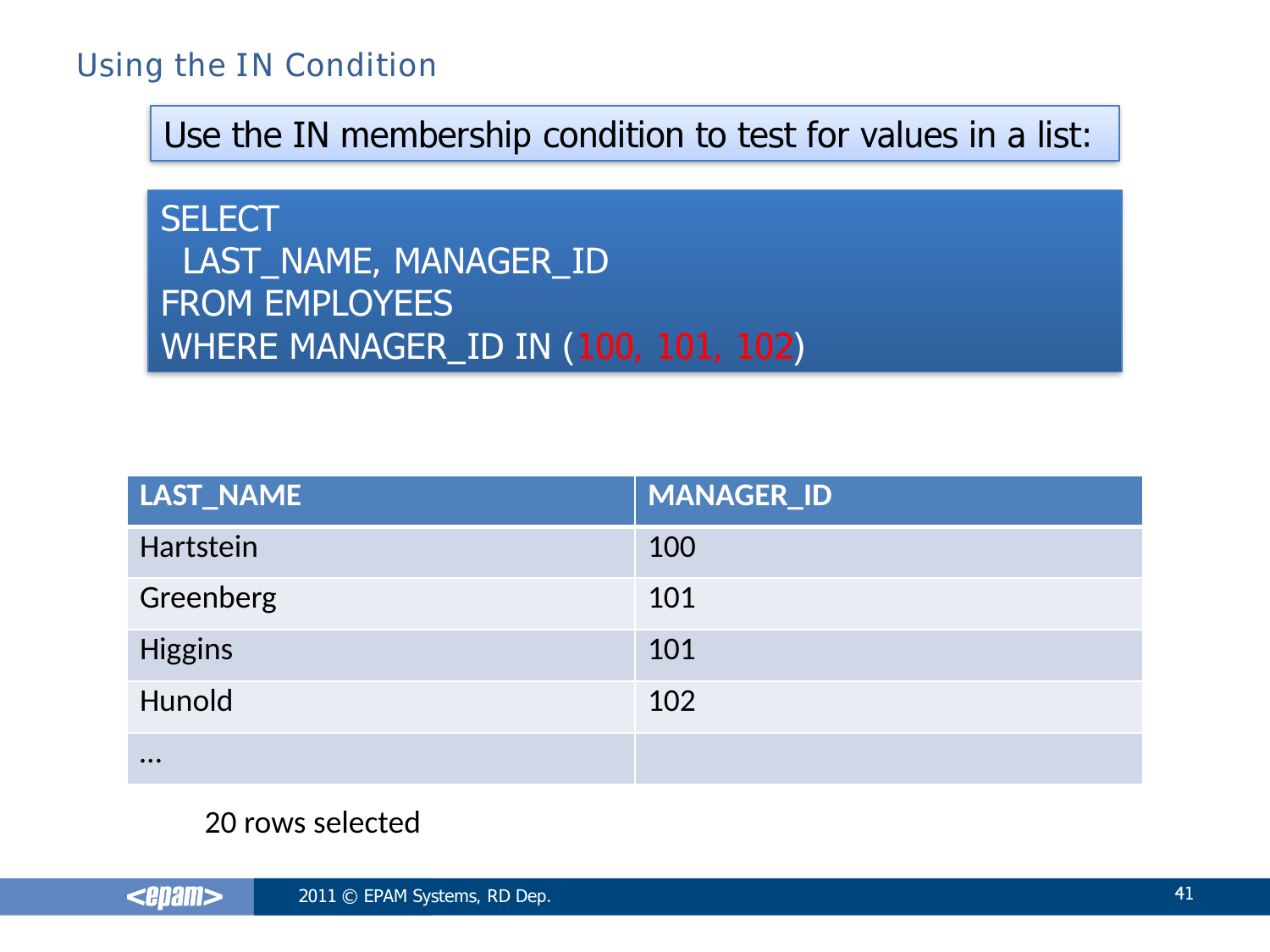

# Using the IN Condition
Use the IN membership condition to test for values in a list:
SELECT
  LAST_NAME, MANAGER_ID
FROM EMPLOYEES
WHERE MANAGER_ID IN (100, 101, 102)
| LAST\_NAME | MANAGER\_ID |
| --- | --- |
| Hartstein | 100 |
| Greenberg | 101 |
| Higgins | 101 |
| Hunold | 102 |
| … |  |
20 rows selected
41
2011 © EPAM Systems, RD Dep.